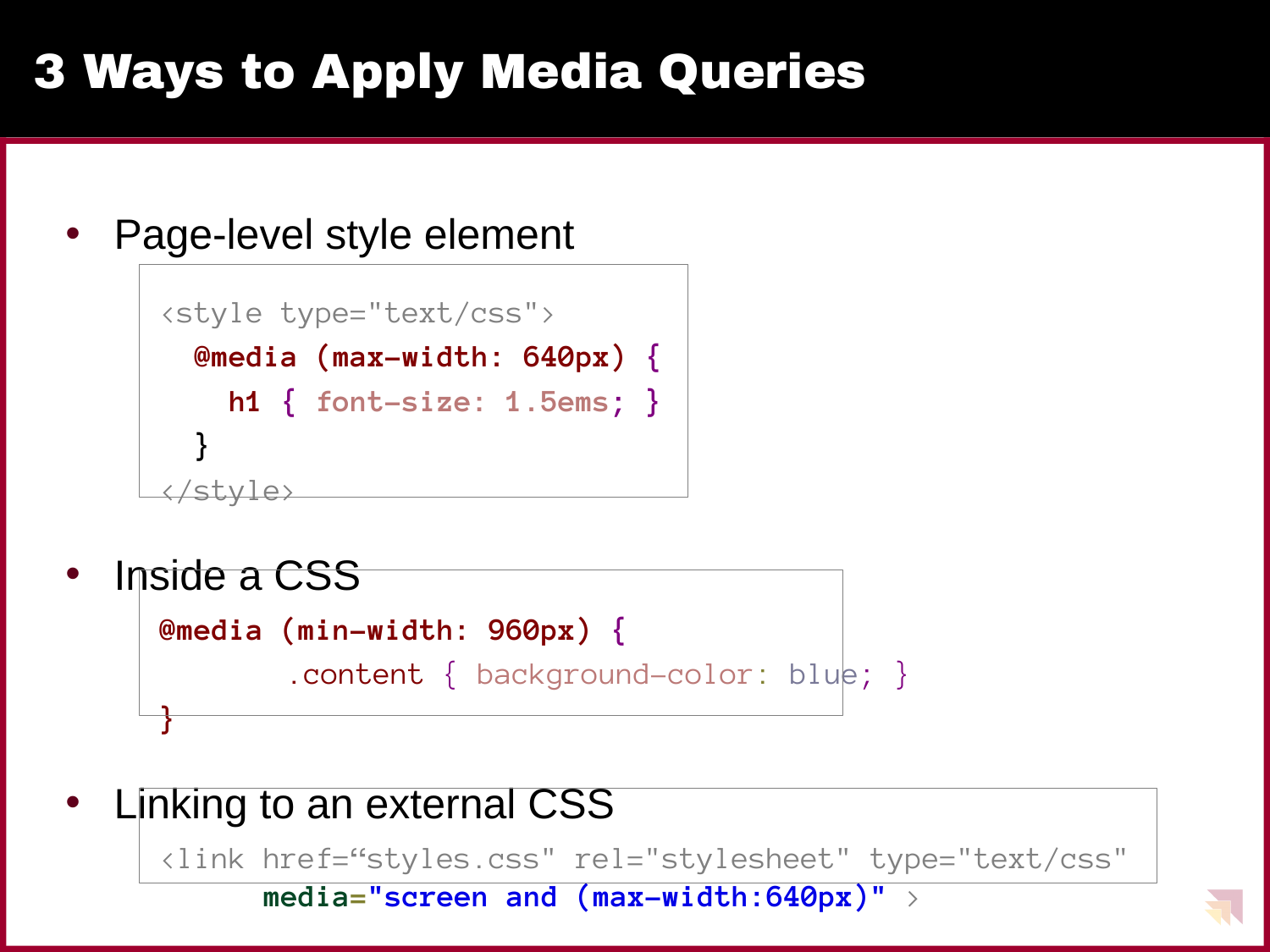

# 3 Ways to Apply Media Queries
Page-level style element
<style type="text/css">
  @media (max-width: 640px) {
    h1 { font-size: 1.5ems; }
  }
</style>
Inside a CSS
@media (min-width: 960px) {
	.content { background-color: blue; }
}
Linking to an external CSS
<link href=“styles.css" rel="stylesheet" type="text/css"
      media="screen and (max-width:640px)" >